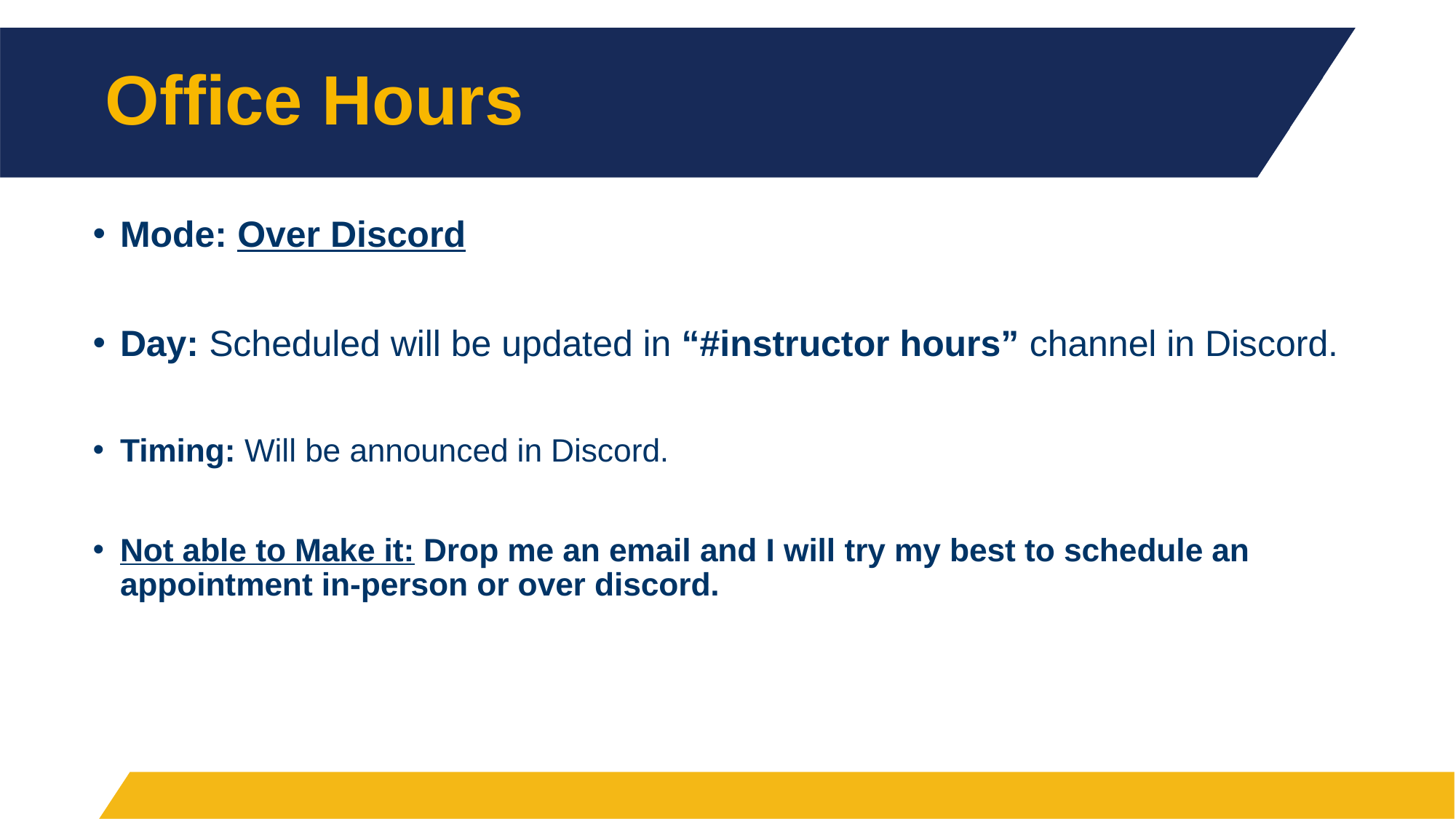

# Office Hours
Mode: Over Discord

Day: Scheduled will be updated in “#instructor hours” channel in Discord.

Timing: Will be announced in Discord.

Not able to Make it: Drop me an email and I will try my best to schedule an appointment in-person or over discord.